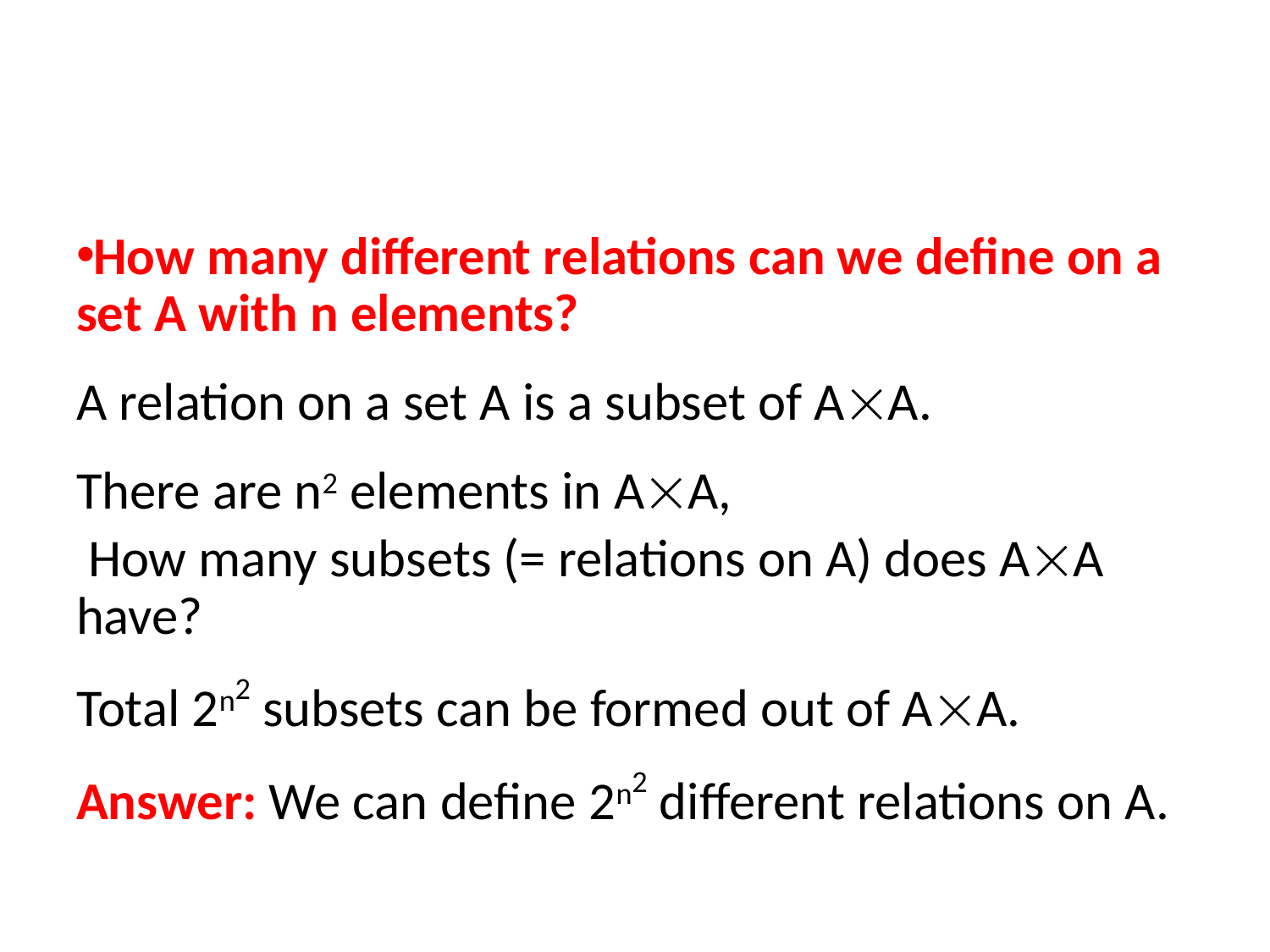

#
How many different relations can we define on a set A with n elements?

A relation on a set A is a subset of A×A.

There are n2 elements in A×A,
 How many subsets (= relations on A) does A×A have?

Total 2n2 subsets can be formed out of A×A.

Answer: We can define 2n2 different relations on A.